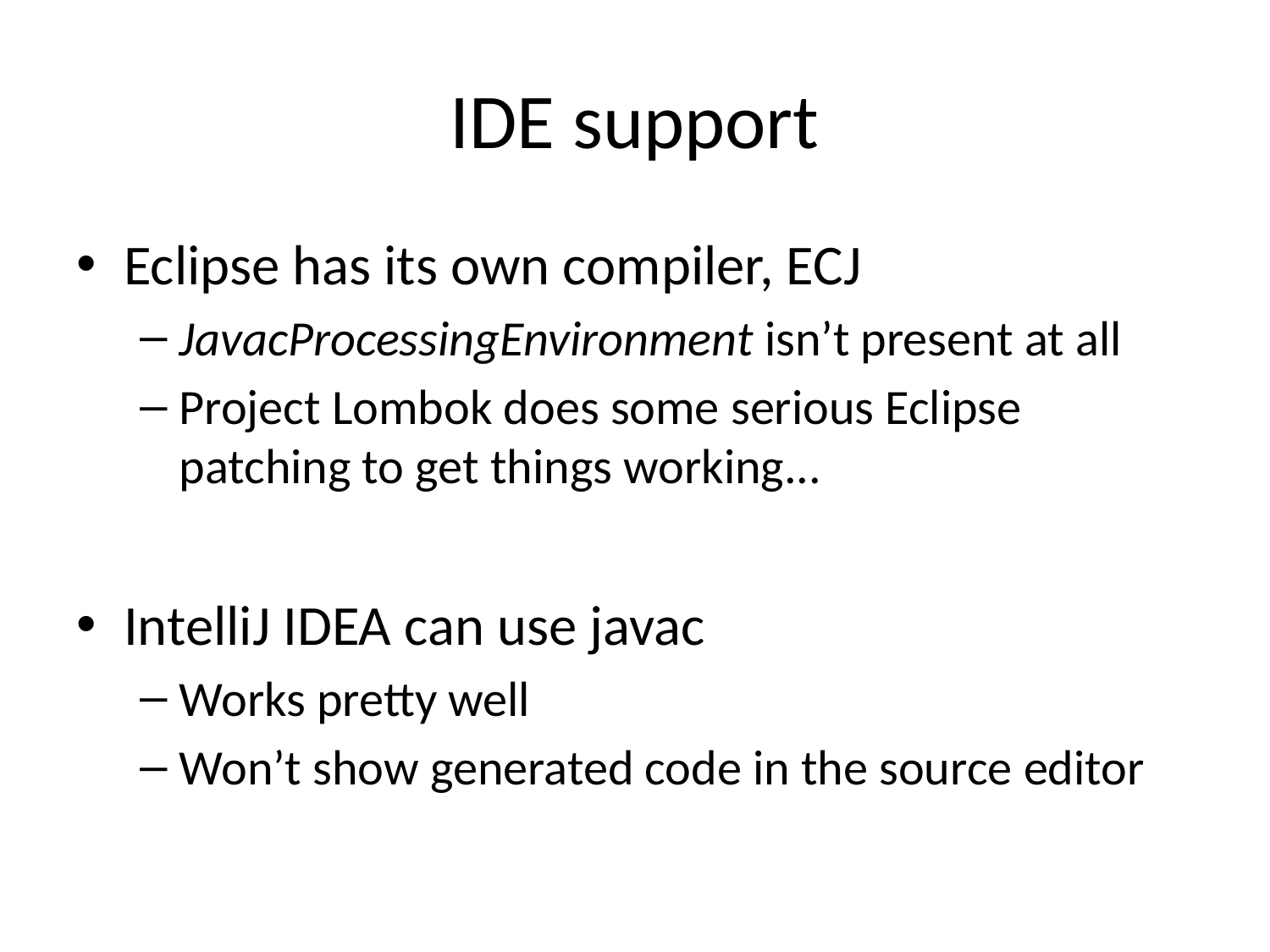

# IDE support
Eclipse has its own compiler, ECJ
JavacProcessingEnvironment isn’t present at all
Project Lombok does some serious Eclipse patching to get things working...

IntelliJ IDEA can use javac
Works pretty well
Won’t show generated code in the source editor